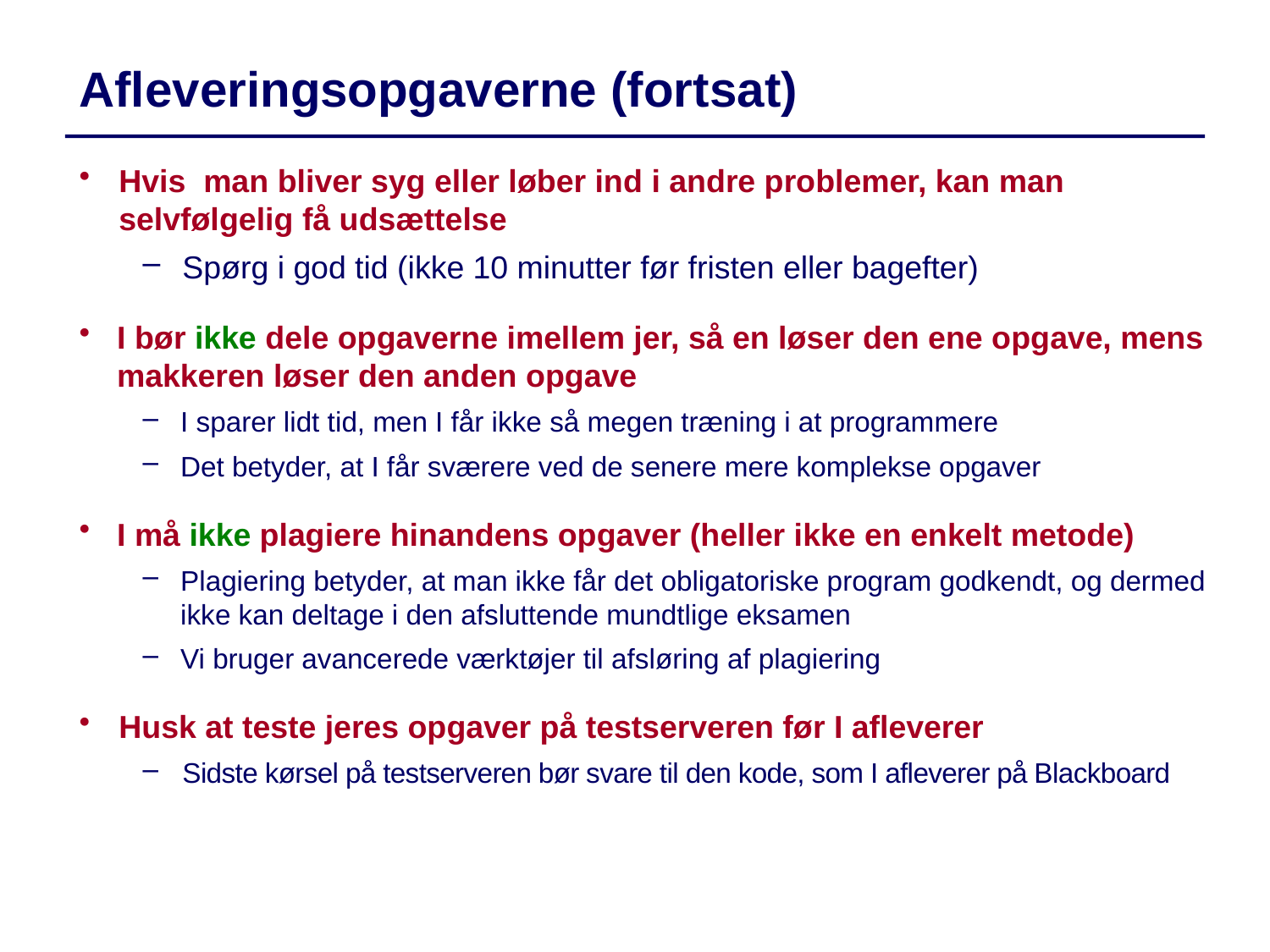

Afleveringsopgaverne (fortsat)
Hvis  man bliver syg eller løber ind i andre problemer, kan man selvfølgelig få udsættelse
Spørg i god tid (ikke 10 minutter før fristen eller bagefter)
I bør ikke dele opgaverne imellem jer, så en løser den ene opgave, mens makkeren løser den anden opgave
I sparer lidt tid, men I får ikke så megen træning i at programmere
Det betyder, at I får sværere ved de senere mere komplekse opgaver
I må ikke plagiere hinandens opgaver (heller ikke en enkelt metode)
Plagiering betyder, at man ikke får det obligatoriske program godkendt, og dermed ikke kan deltage i den afsluttende mundtlige eksamen
Vi bruger avancerede værktøjer til afsløring af plagiering
Husk at teste jeres opgaver på testserveren før I afleverer
Sidste kørsel på testserveren bør svare til den kode, som I afleverer på Blackboard